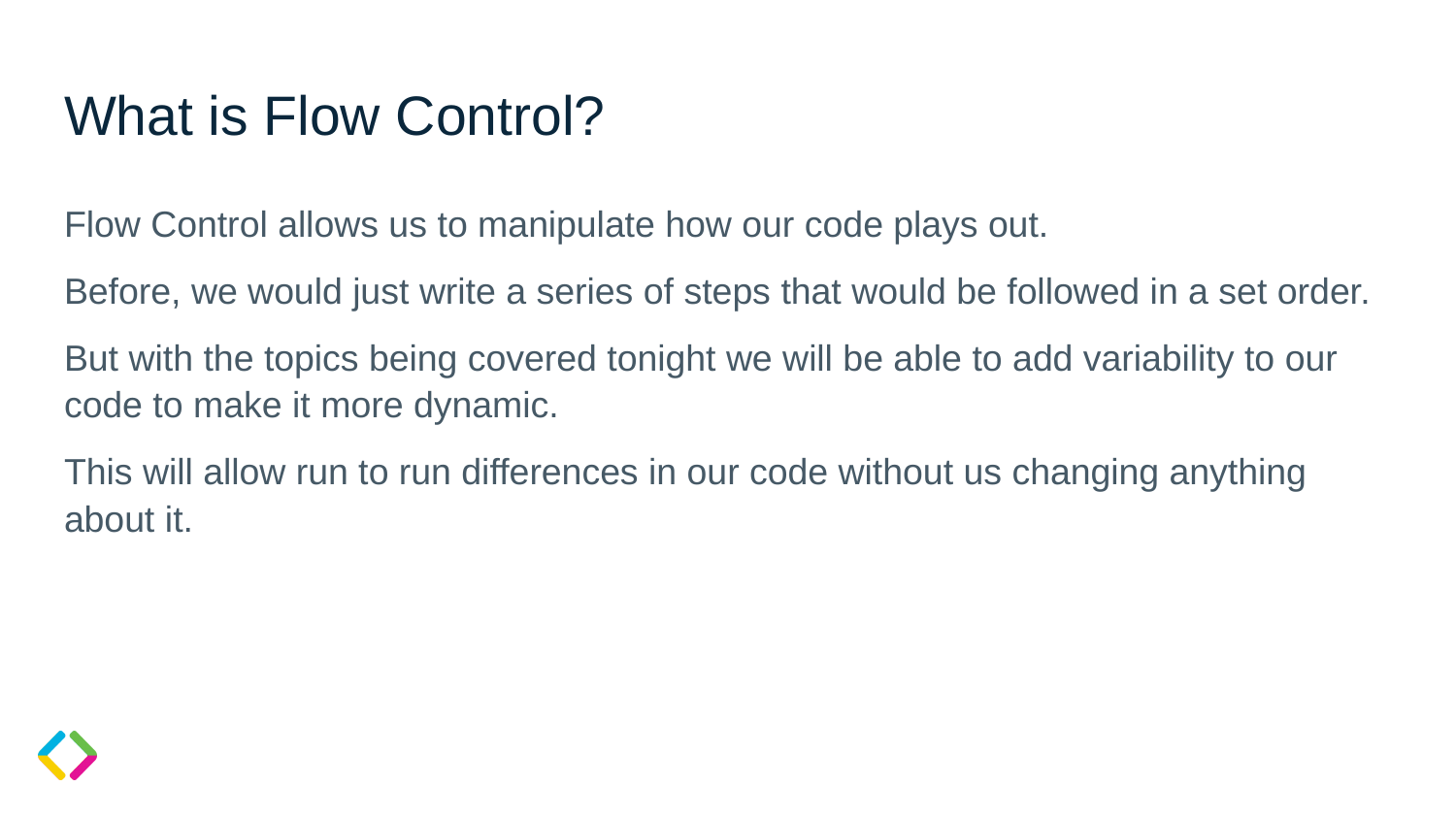

# What is Flow Control?
Flow Control allows us to manipulate how our code plays out.
Before, we would just write a series of steps that would be followed in a set order.
But with the topics being covered tonight we will be able to add variability to our code to make it more dynamic.
This will allow run to run differences in our code without us changing anything about it.